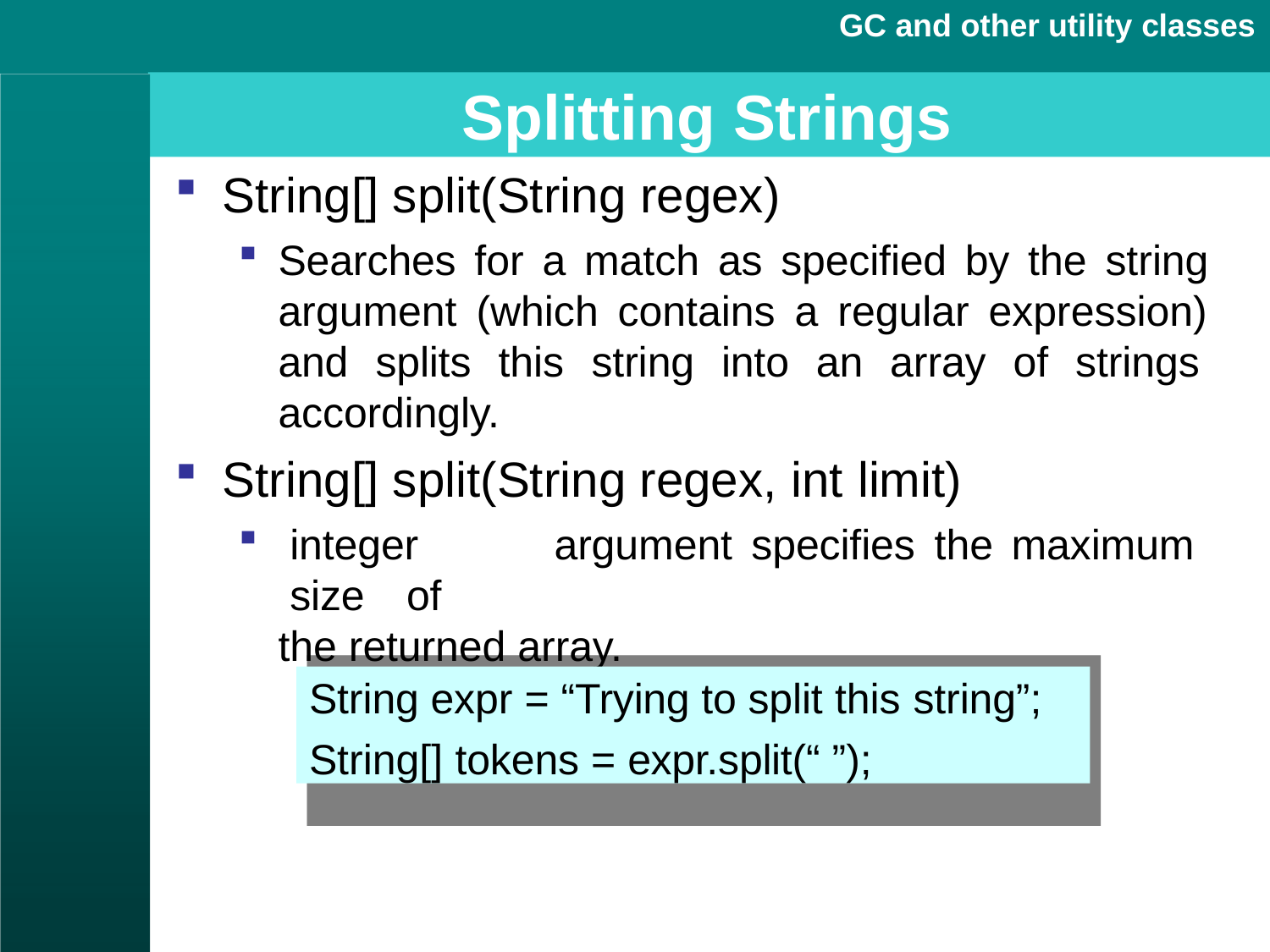

GC and other utility classes

# Splitting Strings

String[] split(String regex)
Searches for a match as specified by the string  argument (which contains a regular expression)  and splits this string into an array of strings  accordingly.
String[] split(String regex, int limit)
integer	argument	specifies	the	maximum	size	of
the returned array.

String expr = “Trying to split this string”;
String[] tokens = expr.split(“ ”);